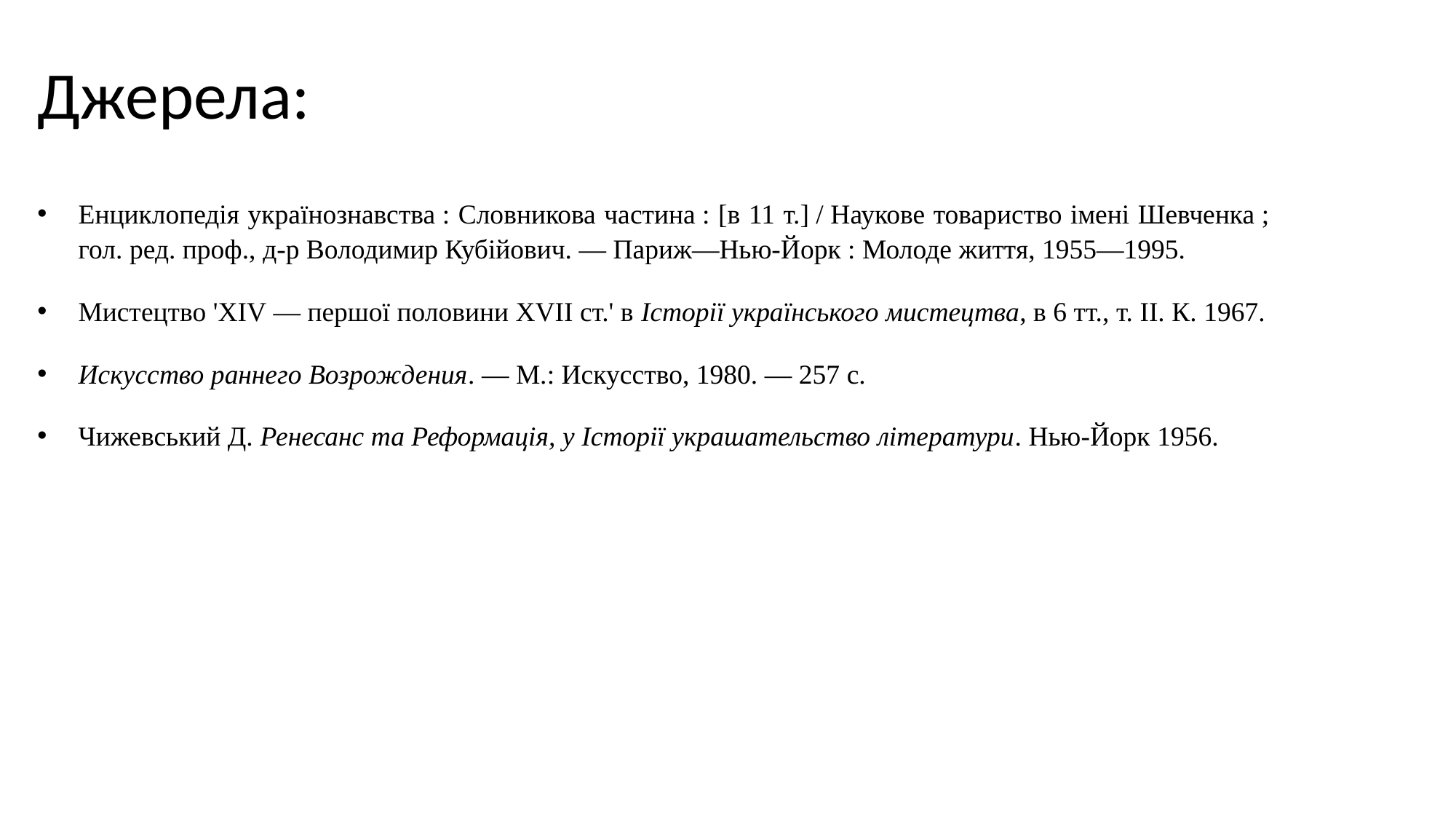

# Джерела:
Енциклопедія українознавства : Словникова частина : [в 11 т.] / Наукове товариство імені Шевченка ; гол. ред. проф., д-р Володимир Кубійович. — Париж—Нью-Йорк : Молоде життя, 1955—1995.
Мистецтво 'XIV — першої половини XVII ст.' в Історії українського мистецтва, в 6 тт., т. II. К. 1967.
Искусство раннего Возрождения. — М.: Искусство, 1980. — 257 с.
Чижевський Д. Ренесанс та Реформація, у Історії украшательство літератури. Нью-Йорк 1956.